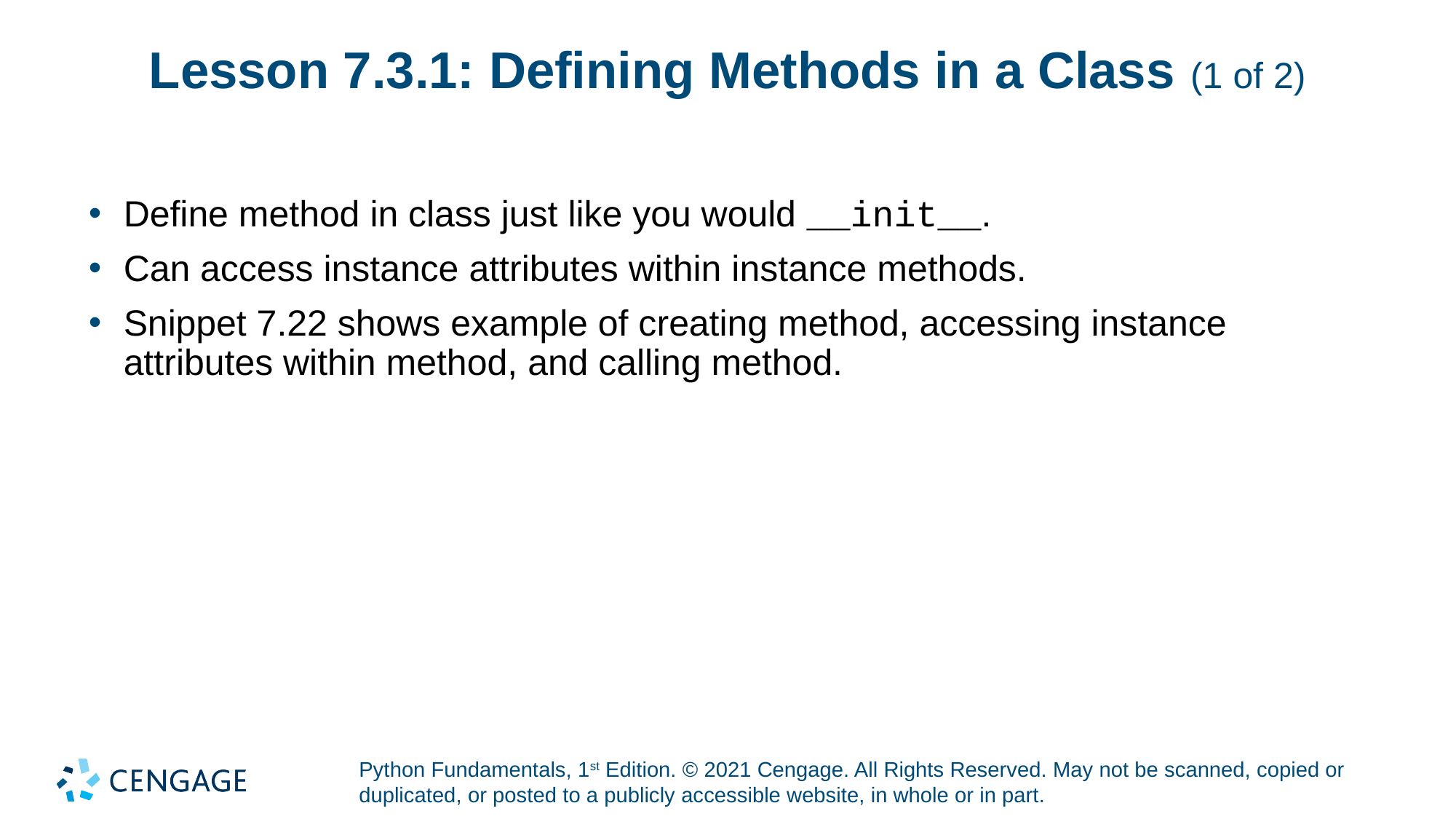

# Lesson 7.3.1: Defining Methods in a Class (1 of 2)
Define method in class just like you would __init__.
Can access instance attributes within instance methods.
Snippet 7.22 shows example of creating method, accessing instance attributes within method, and calling method.